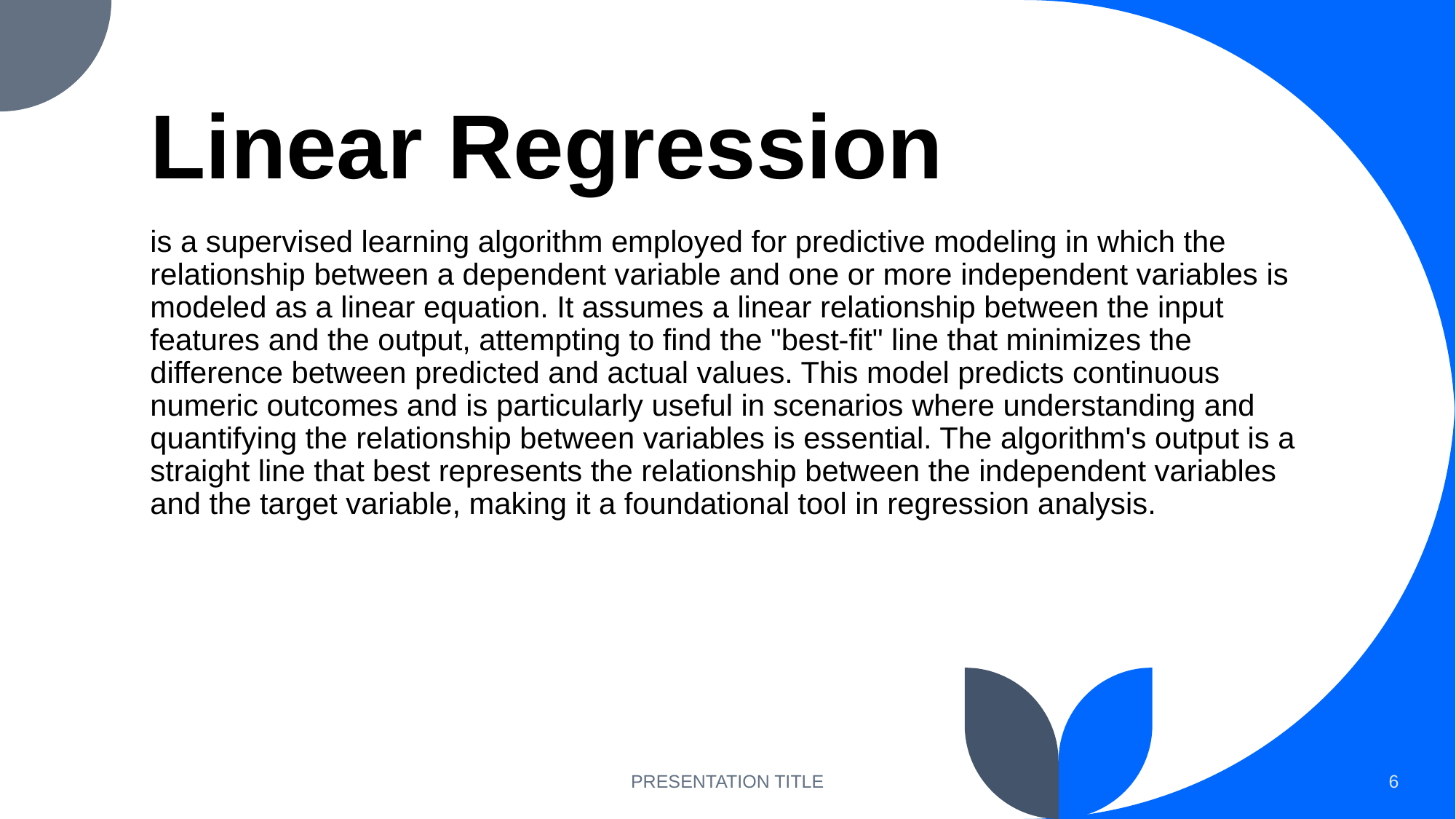

# Linear Regression
is a supervised learning algorithm employed for predictive modeling in which the relationship between a dependent variable and one or more independent variables is modeled as a linear equation. It assumes a linear relationship between the input features and the output, attempting to find the "best-fit" line that minimizes the difference between predicted and actual values. This model predicts continuous numeric outcomes and is particularly useful in scenarios where understanding and quantifying the relationship between variables is essential. The algorithm's output is a straight line that best represents the relationship between the independent variables and the target variable, making it a foundational tool in regression analysis.
PRESENTATION TITLE
6